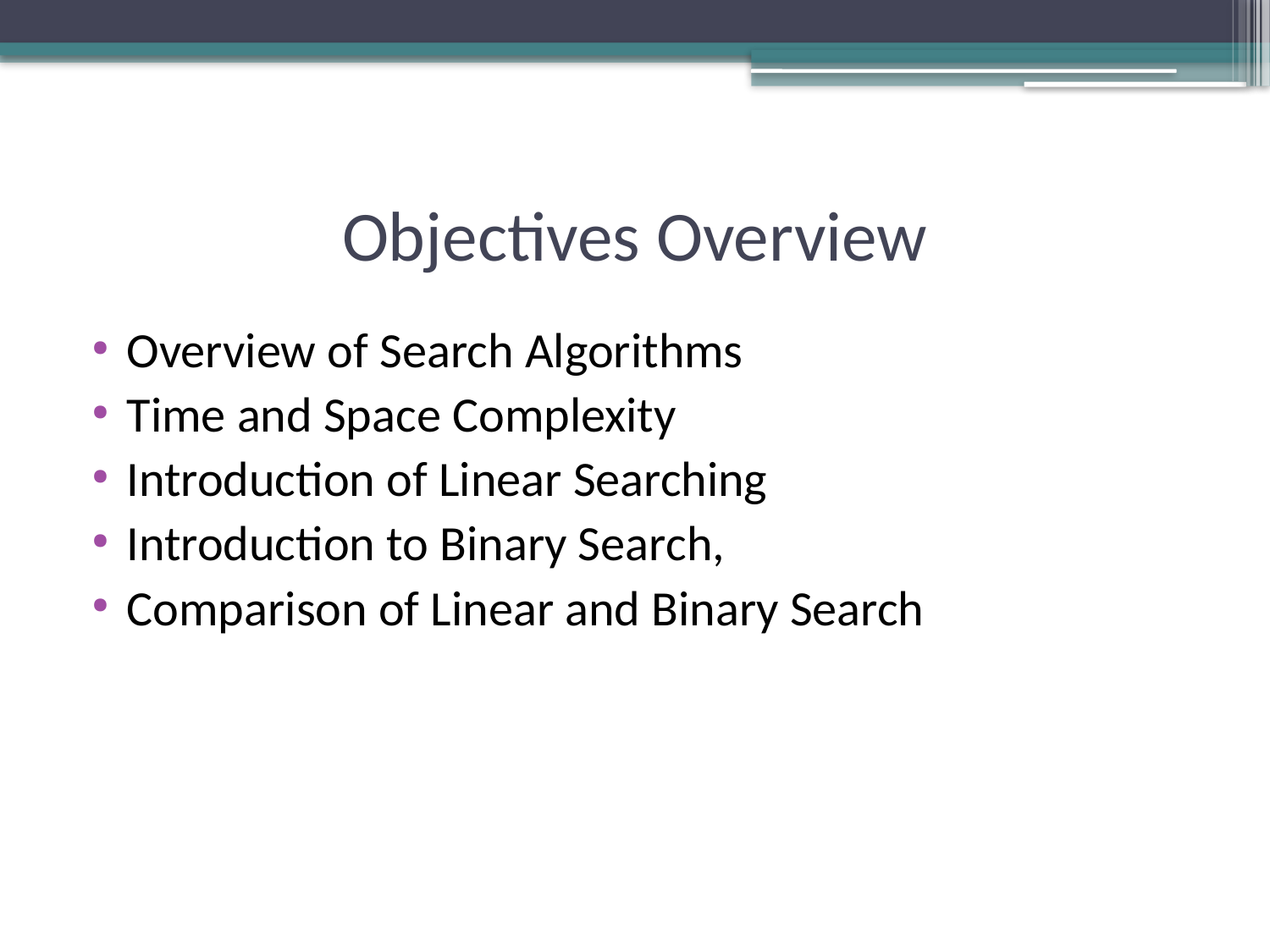

# Objectives Overview
Overview of Search Algorithms
Time and Space Complexity
Introduction of Linear Searching
Introduction to Binary Search,
Comparison of Linear and Binary Search